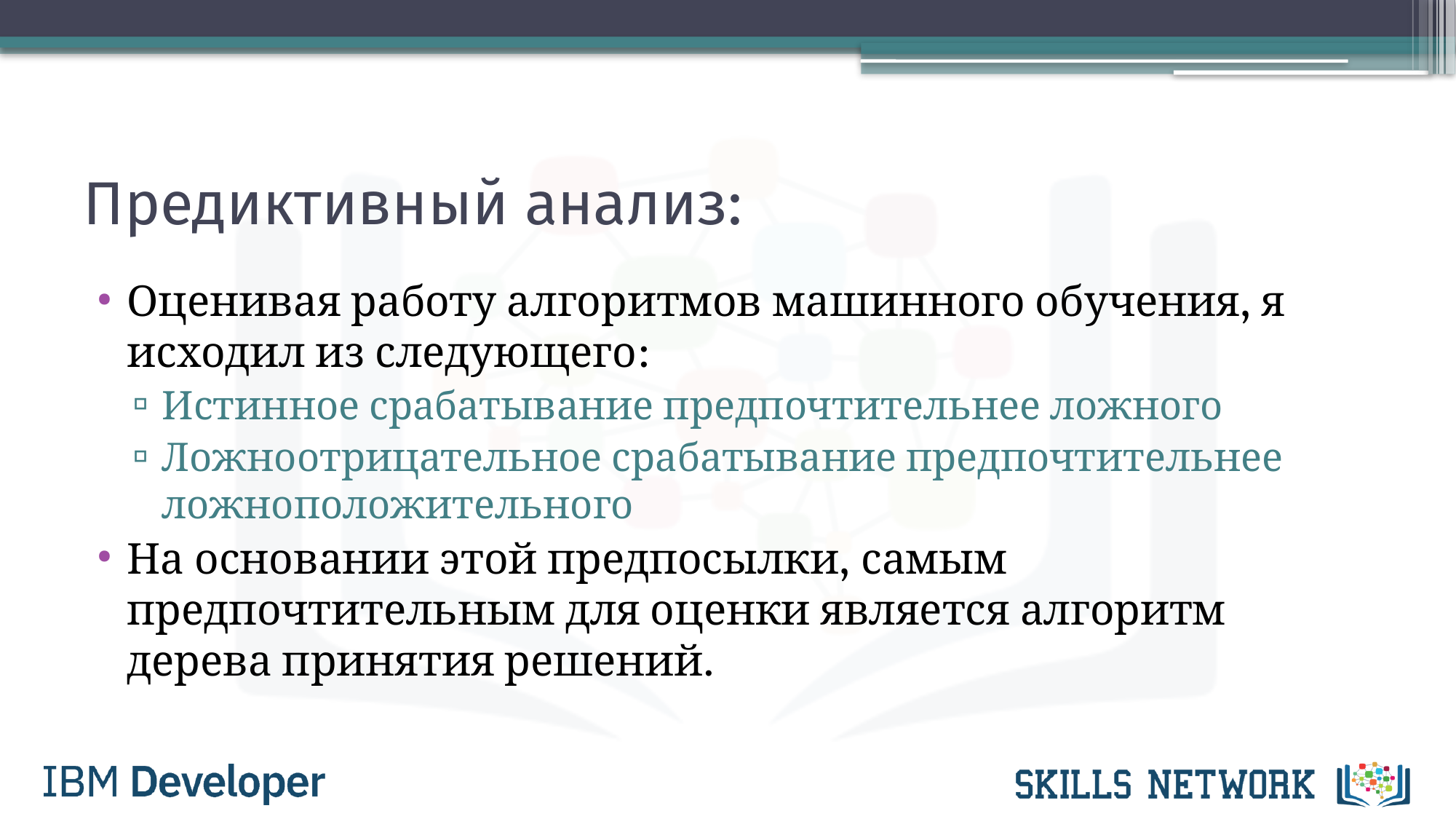

# Предиктивный анализ:
Оценивая работу алгоритмов машинного обучения, я исходил из следующего:
Истинное срабатывание предпочтительнее ложного
Ложноотрицательное срабатывание предпочтительнее ложноположительного
На основании этой предпосылки, самым предпочтительным для оценки является алгоритм дерева принятия решений.